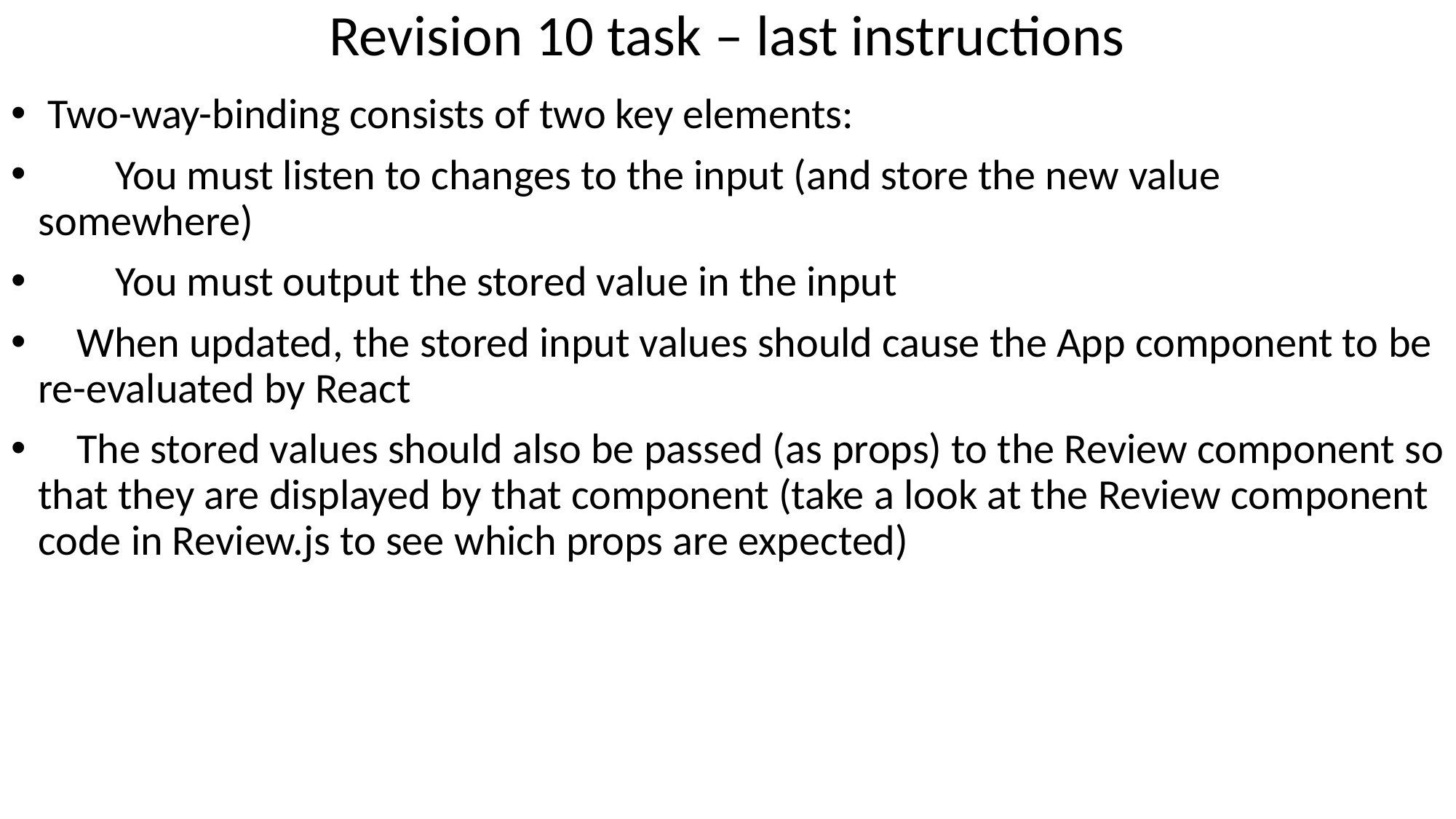

# Revision 10 task – last instructions
 Two-way-binding consists of two key elements:
        You must listen to changes to the input (and store the new value somewhere)
        You must output the stored value in the input
    When updated, the stored input values should cause the App component to be re-evaluated by React
    The stored values should also be passed (as props) to the Review component so that they are displayed by that component (take a look at the Review component code in Review.js to see which props are expected)